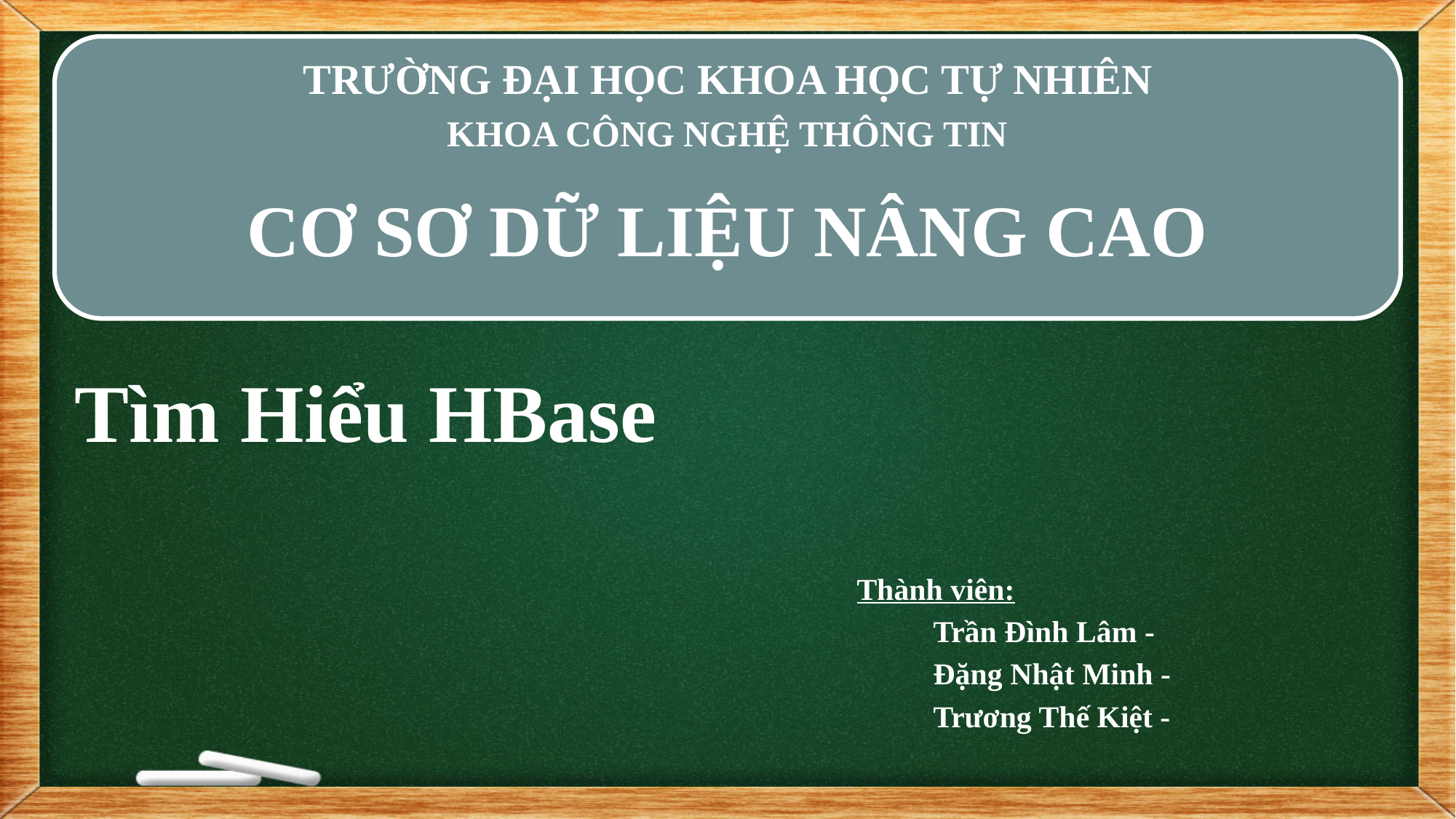

TRƯỜNG ĐẠI HỌC KHOA HỌC TỰ NHIÊN

KHOA CÔNG NGHỆ THÔNG TIN
# CƠ SƠ DỮ LIỆU NÂNG CAO
Tìm Hiểu HBase
Thành viên:
          Trần Đình Lâm -
          Đặng Nhật Minh -
          Trương Thế Kiệt -